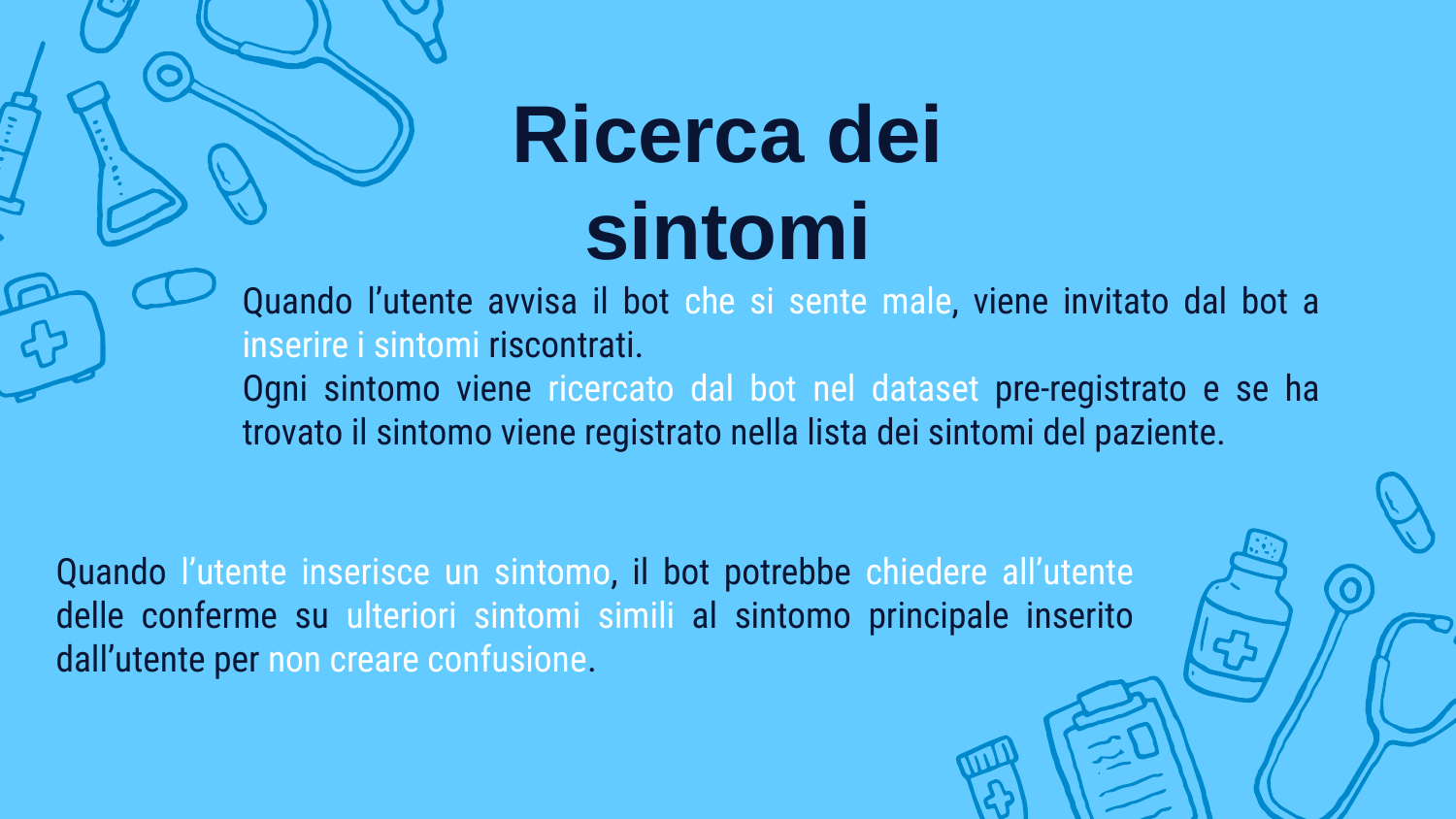

# Ricerca dei sintomi
Quando l’utente avvisa il bot che si sente male, viene invitato dal bot a inserire i sintomi riscontrati.
Ogni sintomo viene ricercato dal bot nel dataset pre-registrato e se ha trovato il sintomo viene registrato nella lista dei sintomi del paziente.

Quando l’utente inserisce un sintomo, il bot potrebbe chiedere all’utente delle conferme su ulteriori sintomi simili al sintomo principale inserito dall’utente per non creare confusione.